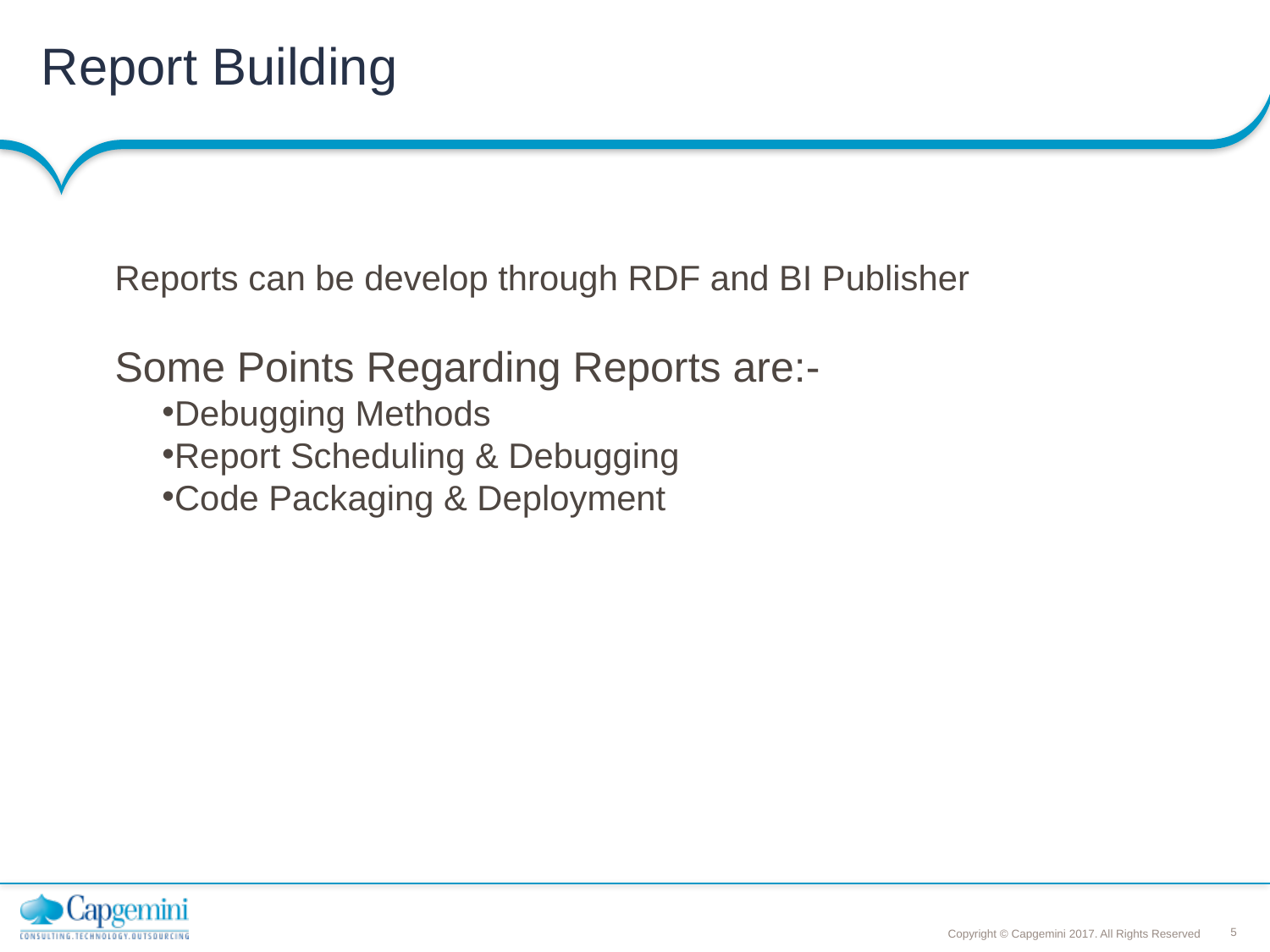

# Report Building

Reports can be develop through RDF and BI Publisher

Some Points Regarding Reports are:-
Debugging Methods
Report Scheduling & Debugging
Code Packaging & Deployment